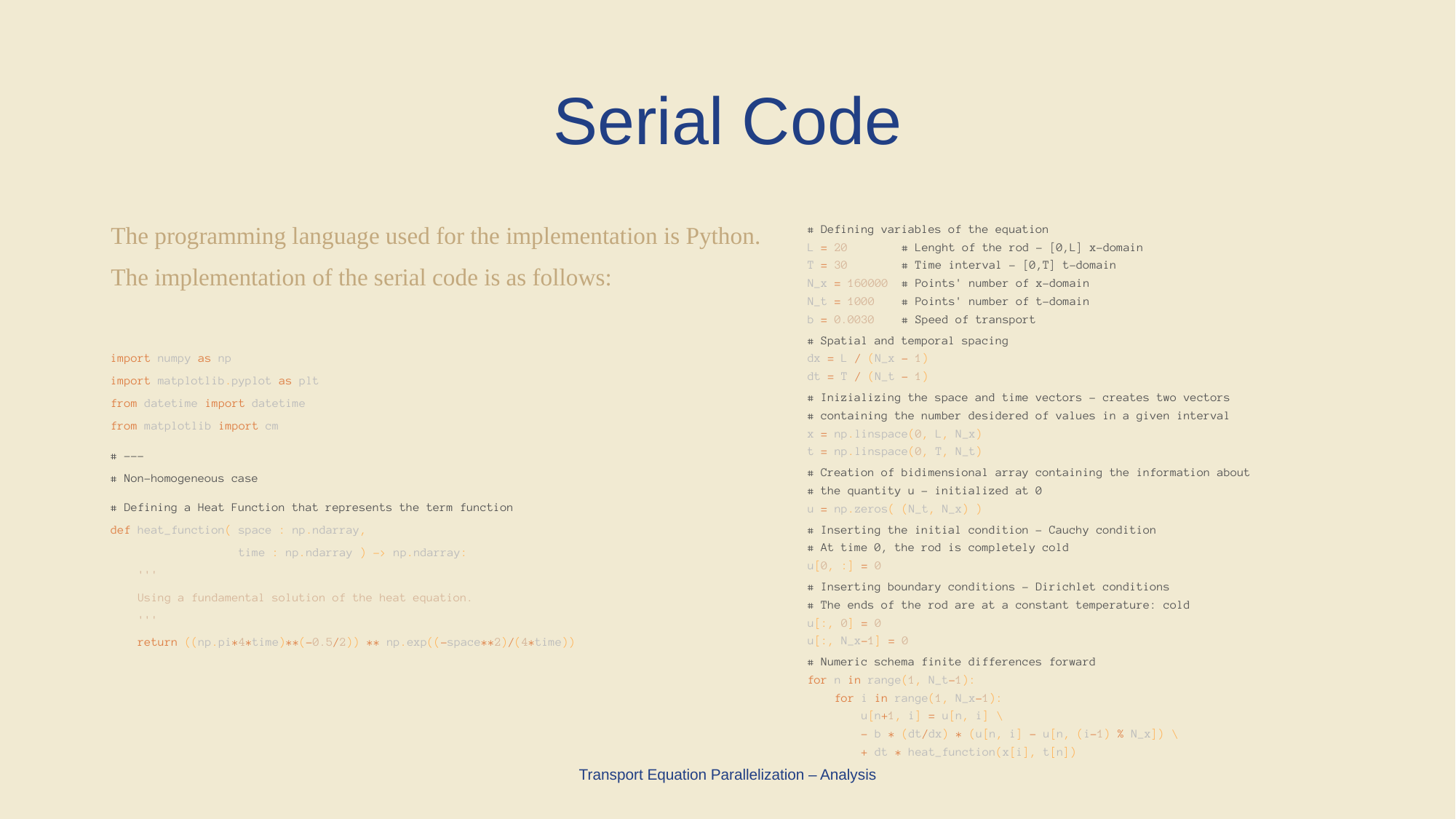

# Serial Code
The programming language used for the implementation is Python.
The implementation of the serial code is as follows:
    # Defining variables of the equation
    L = 20        # Lenght of the rod - [0,L] x-domain
    T = 30        # Time interval - [0,T] t-domain
    N_x = 160000  # Points' number of x-domain
    N_t = 1000    # Points' number of t-domain
    b = 0.0030    # Speed of transport
    # Spatial and temporal spacing
    dx = L / (N_x - 1)
    dt = T / (N_t - 1)
    # Inizializing the space and time vectors - creates two vectors
    # containing the number desidered of values in a given interval
    x = np.linspace(0, L, N_x)
    t = np.linspace(0, T, N_t)
    # Creation of bidimensional array containing the information about
    # the quantity u - initialized at 0
    u = np.zeros( (N_t, N_x) )
    # Inserting the initial condition - Cauchy condition
    # At time 0, the rod is completely cold
    u[0, :] = 0
    # Inserting boundary conditions - Dirichlet conditions
    # The ends of the rod are at a constant temperature: cold
    u[:, 0] = 0
    u[:, N_x-1] = 0
    # Numeric schema finite differences forward
    for n in range(1, N_t-1):
        for i in range(1, N_x-1):
            u[n+1, i] = u[n, i] \
            - b * (dt/dx) * (u[n, i] - u[n, (i-1) % N_x]) \
            + dt * heat_function(x[i], t[n])
import numpy as np
import matplotlib.pyplot as plt
from datetime import datetime
from matplotlib import cm
# ---
# Non-homogeneous case
# Defining a Heat Function that represents the term function
def heat_function( space : np.ndarray,
                   time : np.ndarray ) -> np.ndarray:
    '''
    Using a fundamental solution of the heat equation.
    '''
    return ((np.pi*4*time)**(-0.5/2)) ** np.exp((-space**2)/(4*time))

Transport Equation Parallelization – Analysis